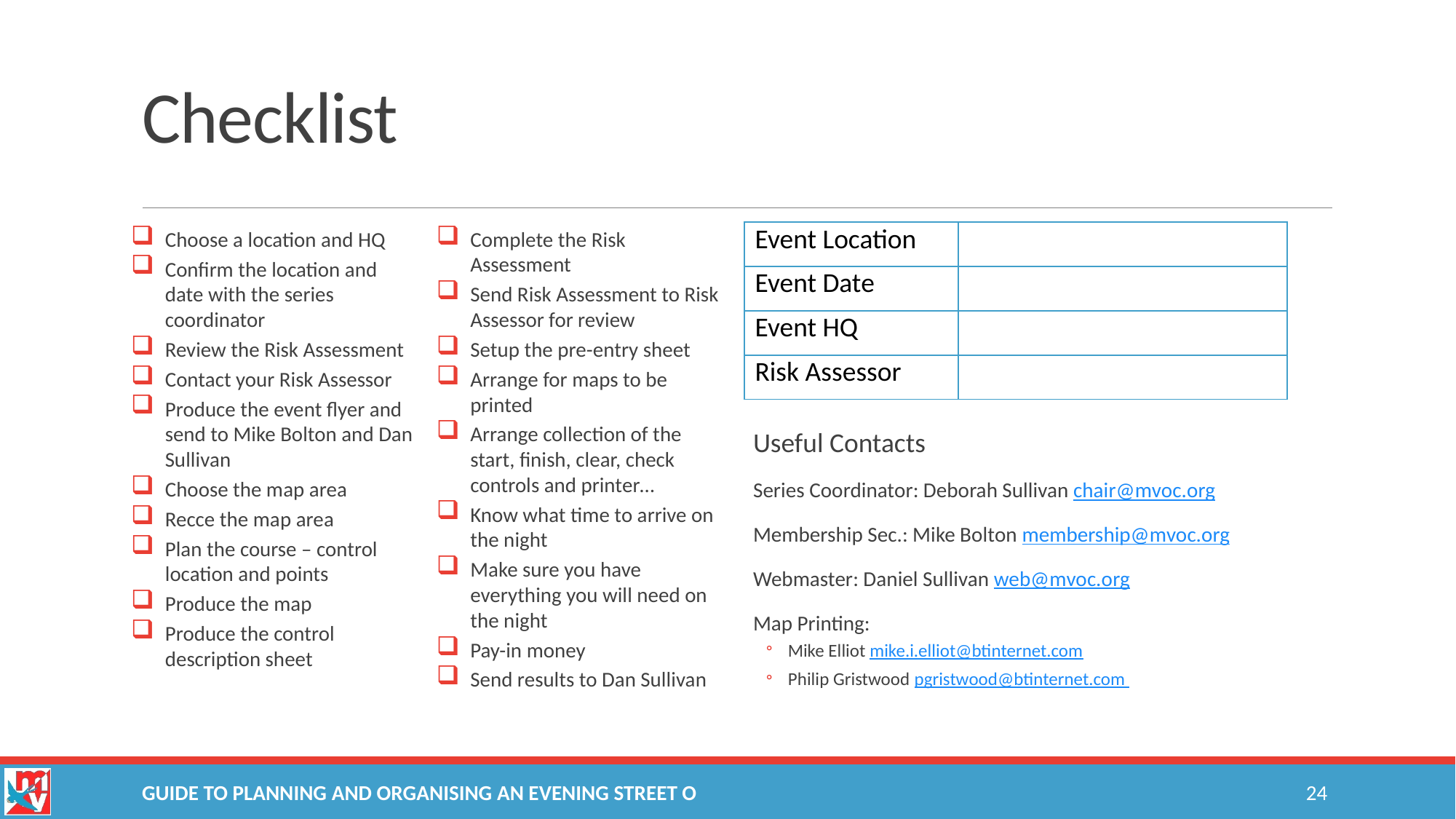

# Checklist
Choose a location and HQ
Confirm the location and date with the series coordinator
Review the Risk Assessment
Contact your Risk Assessor
Produce the event flyer and send to Mike Bolton and Dan Sullivan
Choose the map area
Recce the map area
Plan the course – control location and points
Produce the map
Produce the control description sheet
Complete the Risk Assessment
Send Risk Assessment to Risk Assessor for review
Setup the pre-entry sheet
Arrange for maps to be printed
Arrange collection of the start, finish, clear, check controls and printer…
Know what time to arrive on the night
Make sure you have everything you will need on the night
Pay-in money
Send results to Dan Sullivan
| Event Location |  |
| --- | --- |
| Event Date |  |
| Event HQ |  |
| Risk Assessor |  |
Useful Contacts
Series Coordinator: Deborah Sullivan chair@mvoc.org
Membership Sec.: Mike Bolton membership@mvoc.org
Webmaster: Daniel Sullivan web@mvoc.org
Map Printing:
Mike Elliot mike.i.elliot@btinternet.com
Philip Gristwood pgristwood@btinternet.com
24
Guide to planning and organising an Evening Street O